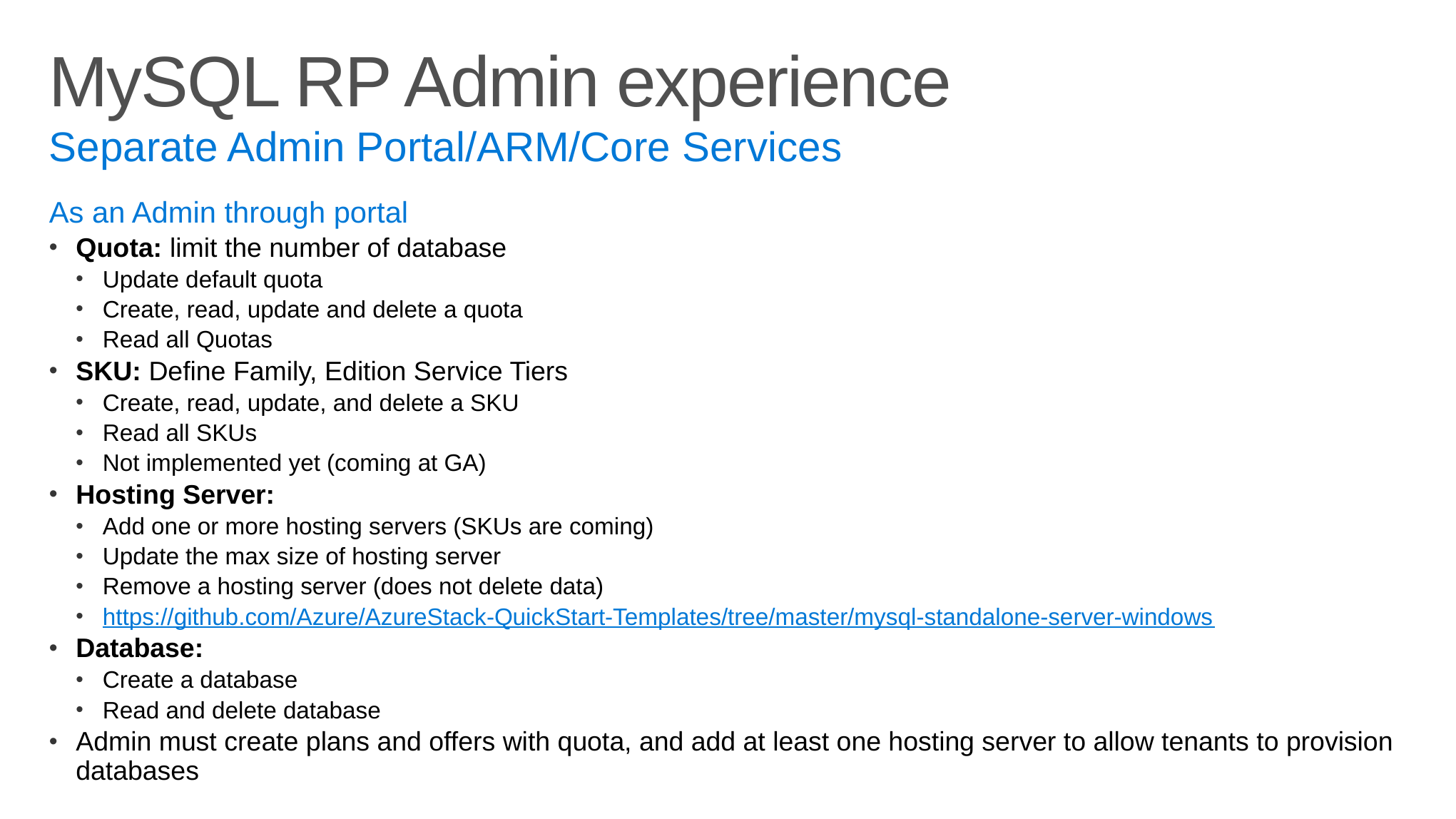

# MySQL RP Admin experience
Separate Admin Portal/ARM/Core Services

As an Admin through portal
Quota: limit the number of database
Update default quota
Create, read, update and delete a quota
Read all Quotas
SKU: Define Family, Edition Service Tiers
Create, read, update, and delete a SKU
Read all SKUs
Not implemented yet (coming at GA)
Hosting Server:
Add one or more hosting servers (SKUs are coming)
Update the max size of hosting server
Remove a hosting server (does not delete data)
https://github.com/Azure/AzureStack-QuickStart-Templates/tree/master/mysql-standalone-server-windows
Database:
Create a database
Read and delete database
Admin must create plans and offers with quota, and add at least one hosting server to allow tenants to provision databases